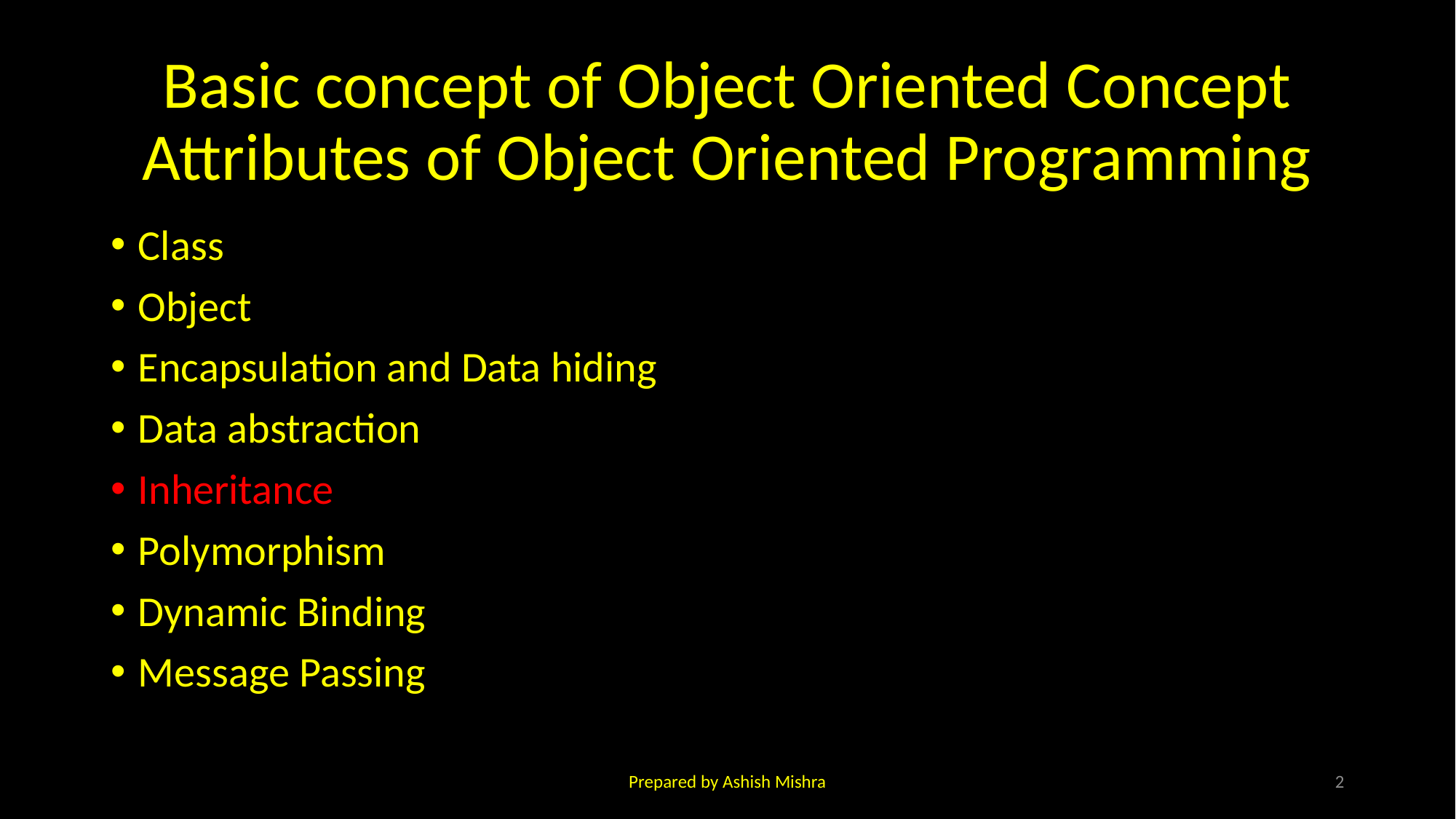

# Basic concept of Object Oriented Concept Attributes of Object Oriented Programming
Class
Object
Encapsulation and Data hiding
Data abstraction
Inheritance
Polymorphism
Dynamic Binding
Message Passing
Prepared by Ashish Mishra
2